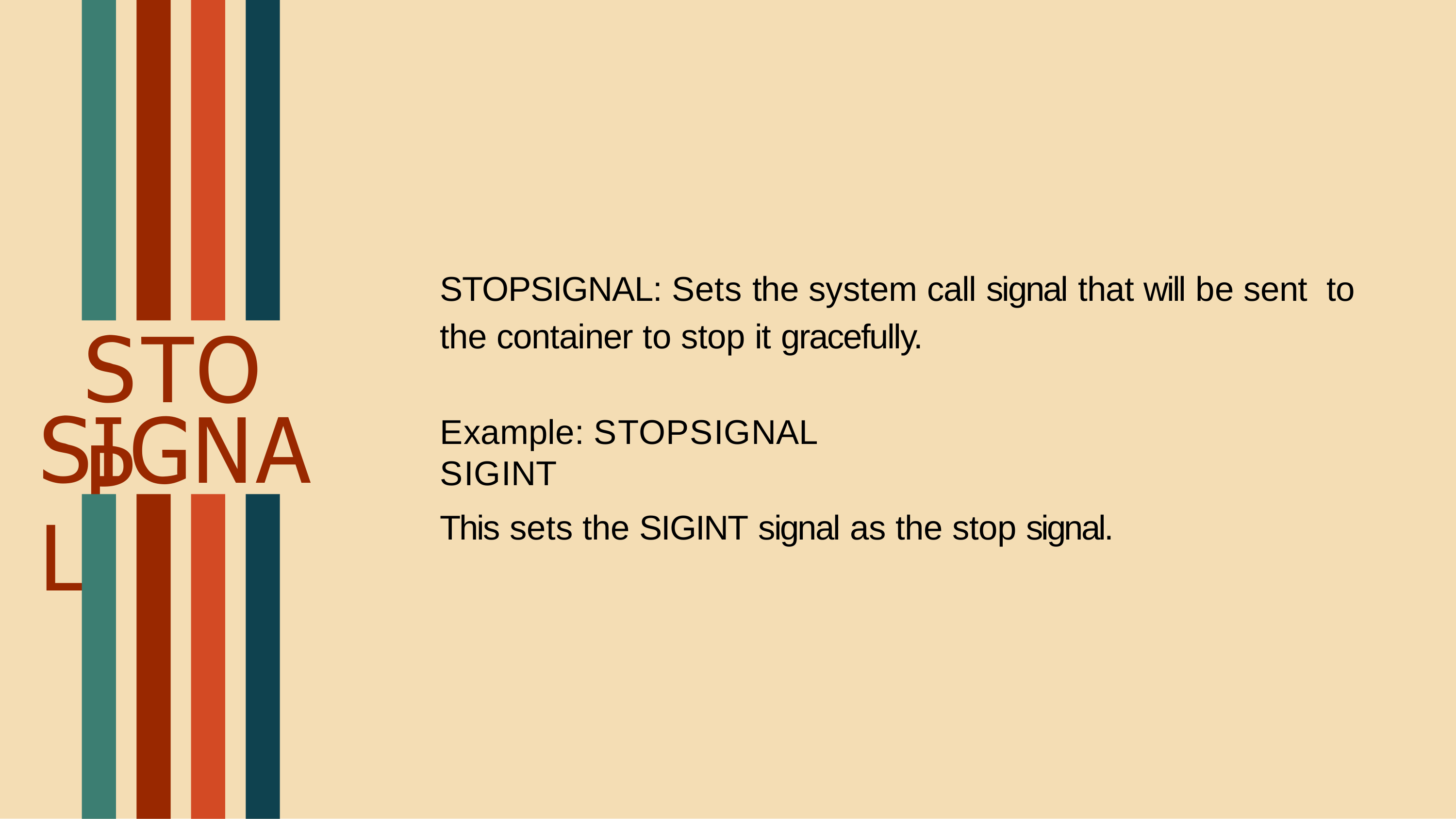

# STOPSIGNAL: Sets the system call signal that will be sent  to the container to stop it gracefully.
STOP
SIGNAL
Example: STOPSIGNAL SIGINT

This sets the SIGINT signal as the stop signal.